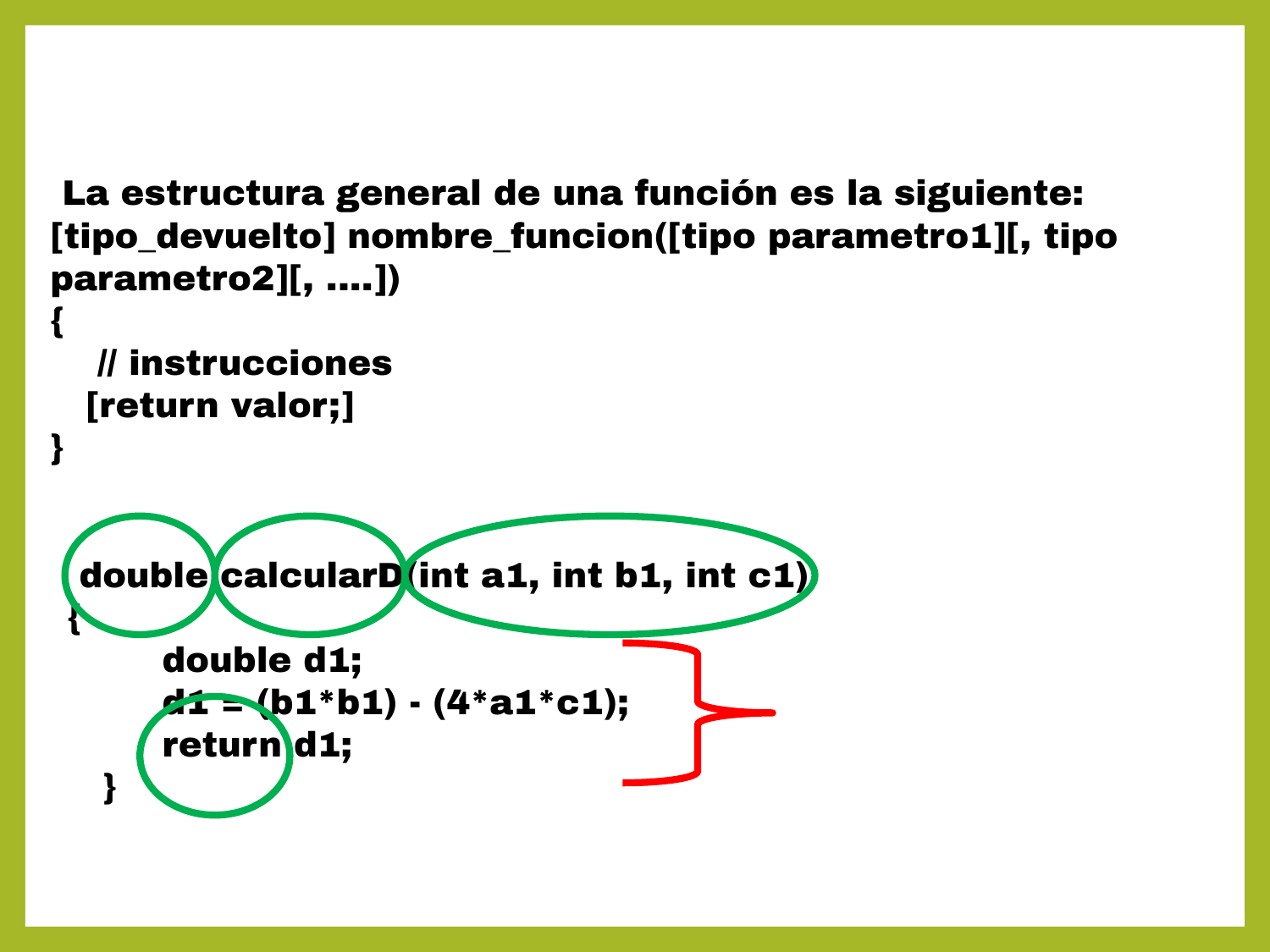

La estructura general de una función es la siguiente:
[tipo_devuelto] nombre_funcion([tipo parametro1][, tipo parametro2][, ....])
{
    // instrucciones
   [return valor;]
}

 double calcularD(int a1, int b1, int c1)
{
        double d1;
        d1 = (b1*b1) - (4*a1*c1);
        return d1;
   }